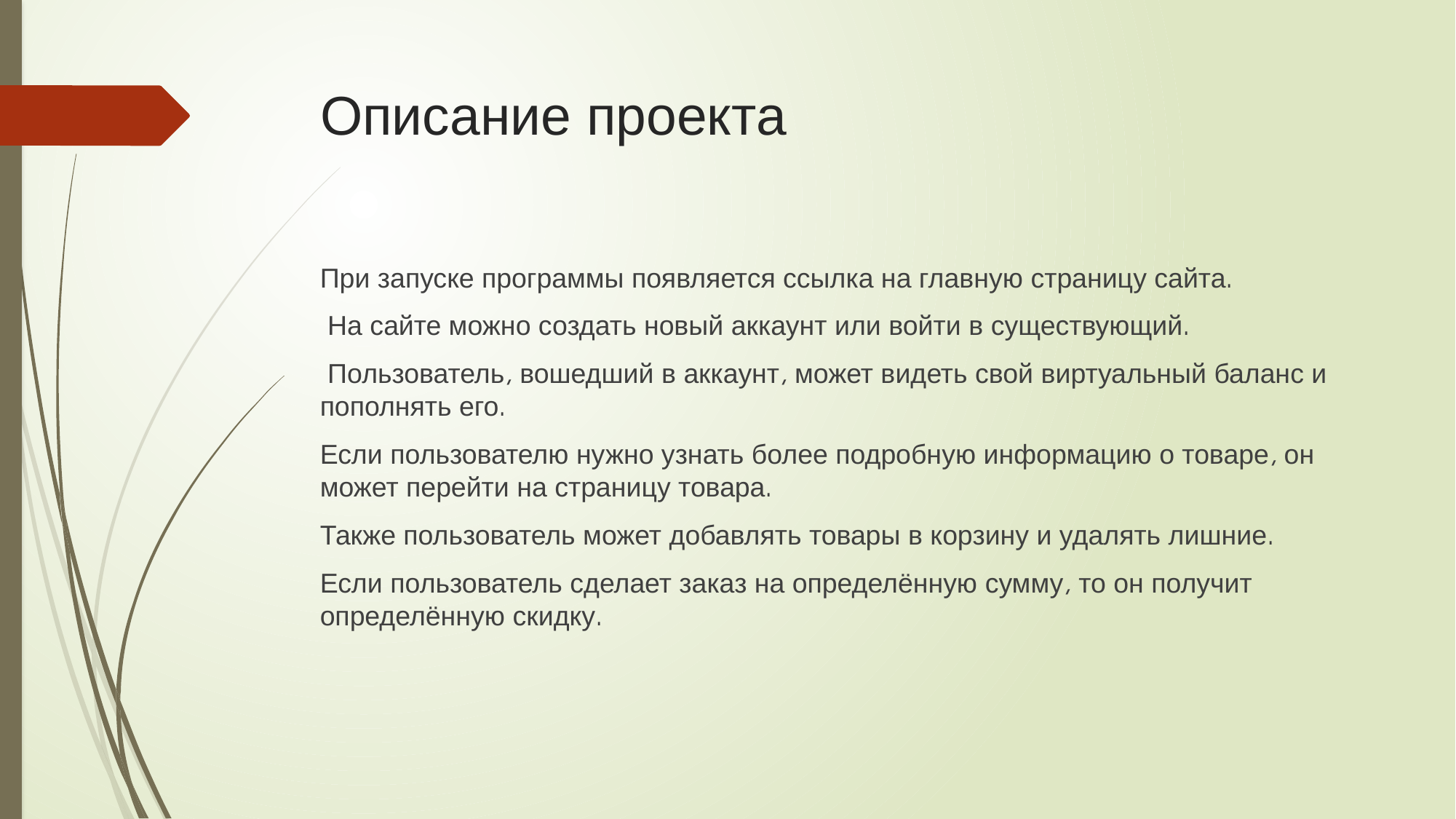

# Описание проекта
При запуске программы появляется ссылка на главную страницу сайта.
 На сайте можно создать новый аккаунт или войти в существующий.
 Пользователь, вошедший в аккаунт, может видеть свой виртуальный баланс и пополнять его.
Если пользователю нужно узнать более подробную информацию о товаре, он может перейти на страницу товара.
Также пользователь может добавлять товары в корзину и удалять лишние.
Если пользователь сделает заказ на определённую сумму, то он получит определённую скидку.